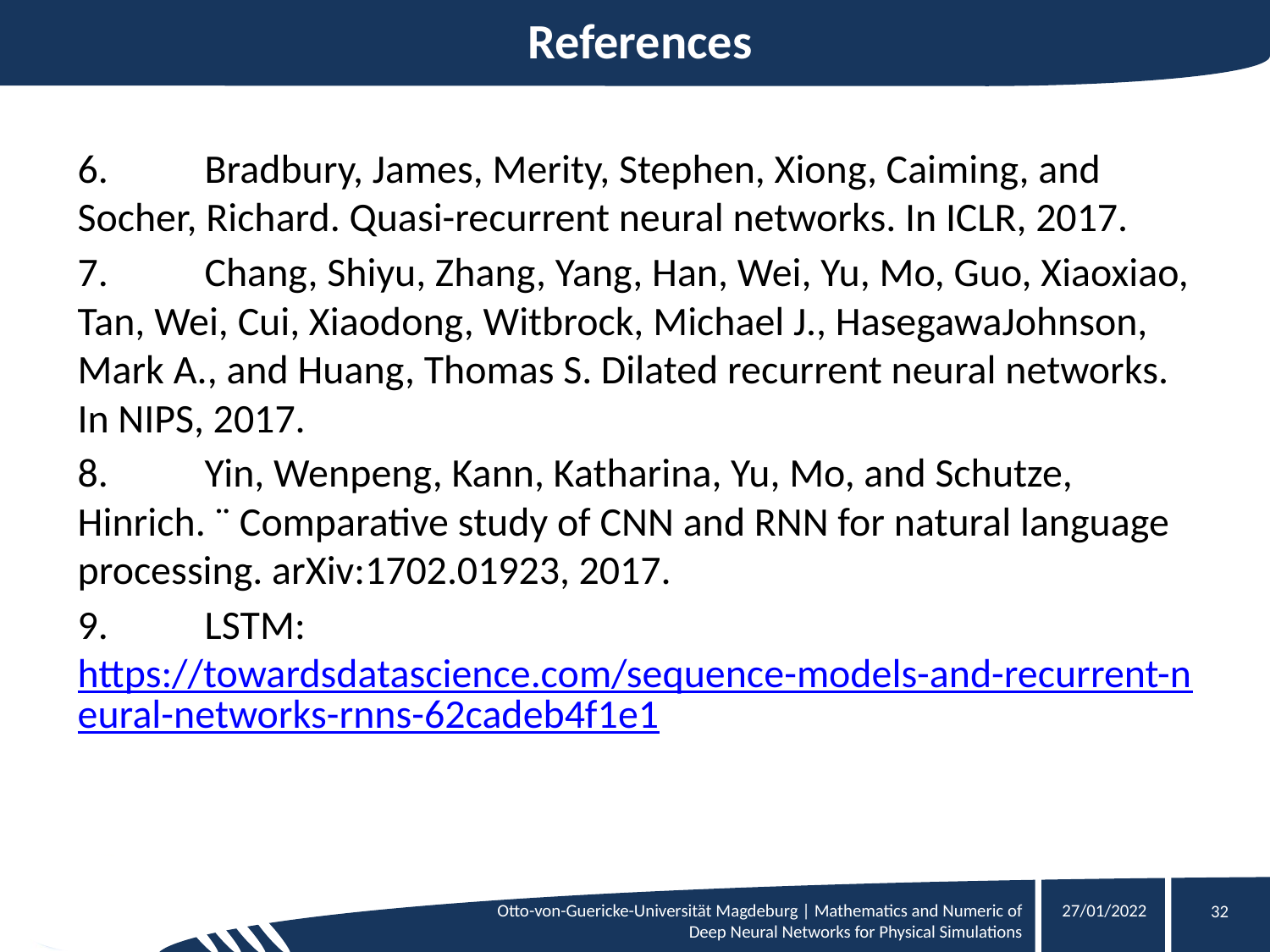

# References
6.	Bradbury, James, Merity, Stephen, Xiong, Caiming, and Socher, Richard. Quasi-recurrent neural networks. In ICLR, 2017.
7.	Chang, Shiyu, Zhang, Yang, Han, Wei, Yu, Mo, Guo, Xiaoxiao, Tan, Wei, Cui, Xiaodong, Witbrock, Michael J., HasegawaJohnson, Mark A., and Huang, Thomas S. Dilated recurrent neural networks. In NIPS, 2017.
8.	Yin, Wenpeng, Kann, Katharina, Yu, Mo, and Schutze, Hinrich. ¨ Comparative study of CNN and RNN for natural language processing. arXiv:1702.01923, 2017.
9.	LSTM: https://towardsdatascience.com/sequence-models-and-recurrent-neural-networks-rnns-62cadeb4f1e1

Otto-von-Guericke-Universität Magdeburg | Mathematics and Numeric of Deep Neural Networks for Physical Simulations
27/01/2022

32